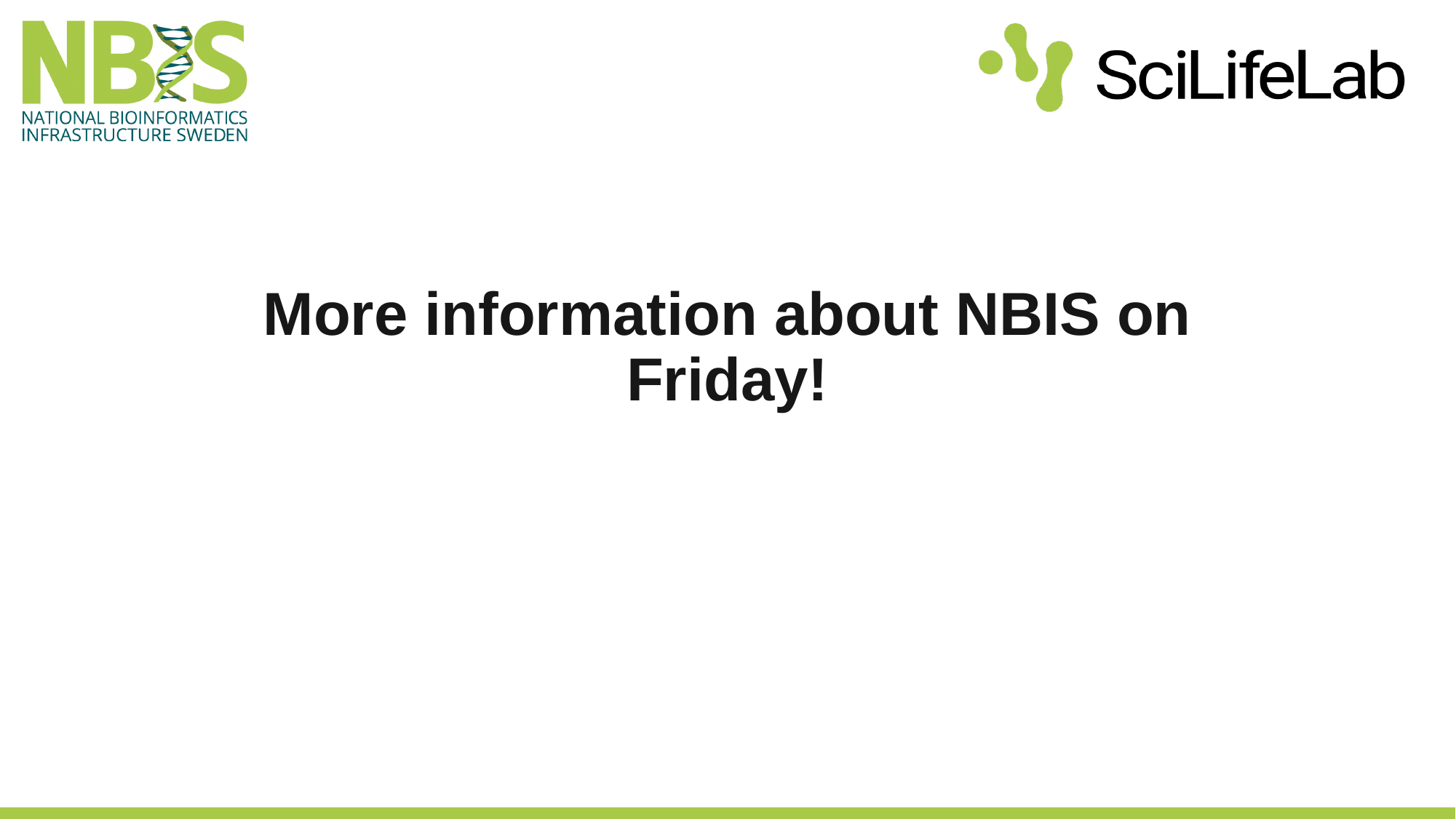

# More information about NBIS on Friday!